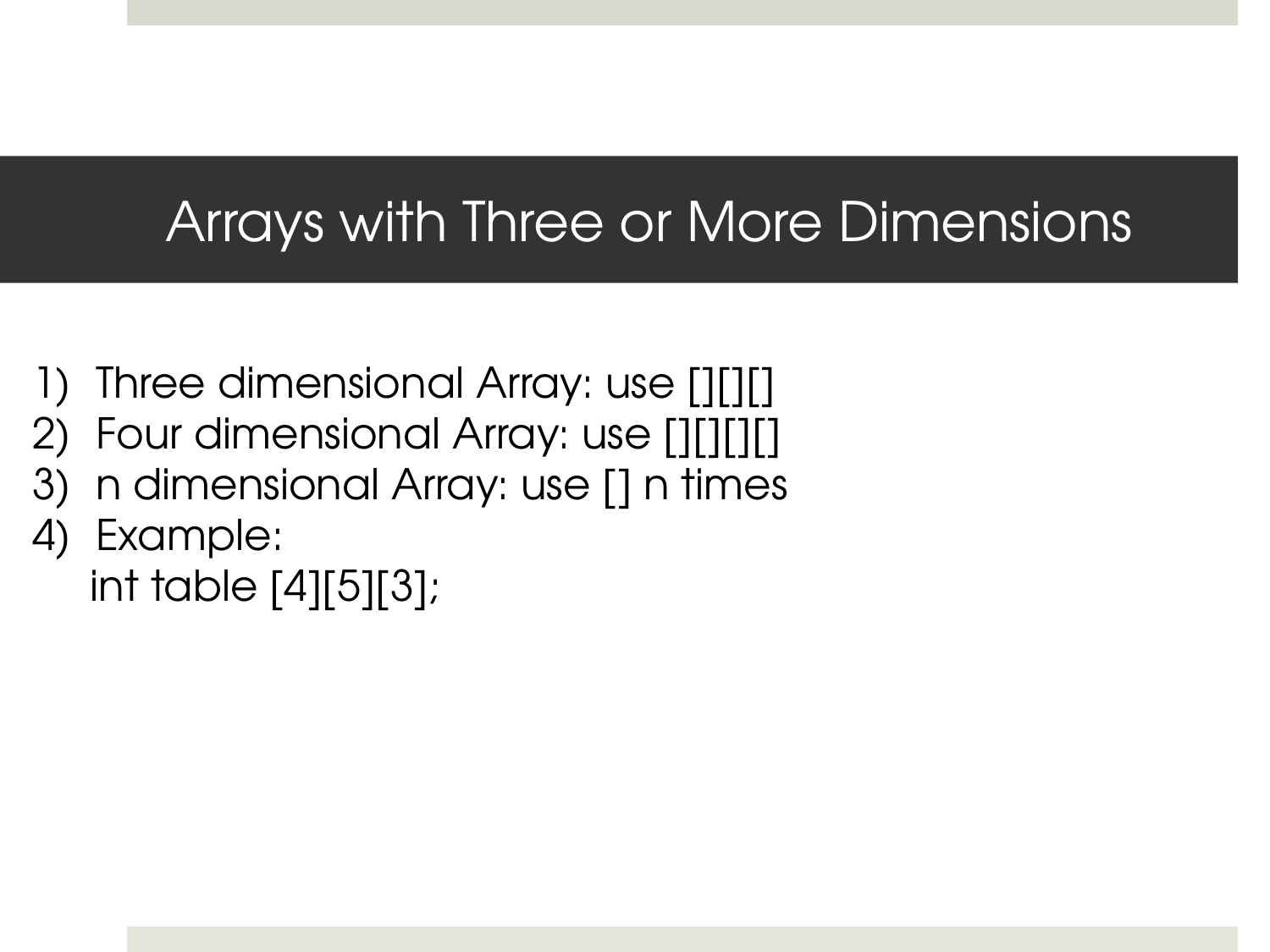

# Arrays with Three or More Dimensions
Three dimensional Array: use [][][]
Four dimensional Array: use [][][][]
n dimensional Array: use [] n times
Example:
     int table [4][5][3];